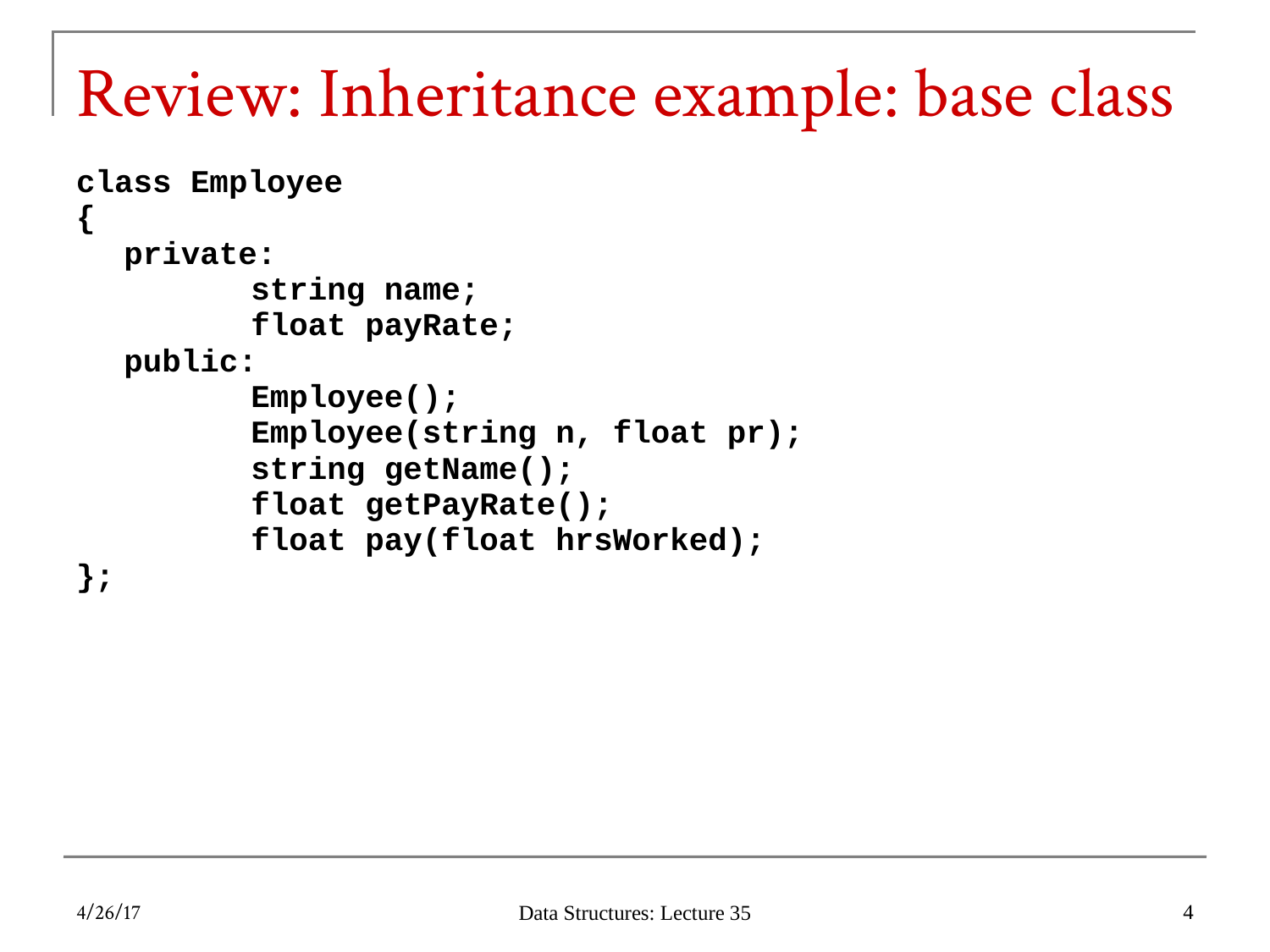

# Review: Inheritance example: base class
class Employee
{
	private:
		string name;
		float payRate;
	public:
		Employee();
		Employee(string n, float pr);
		string getName();
		float getPayRate();
		float pay(float hrsWorked);
};
4/26/17
4
Data Structures: Lecture 35